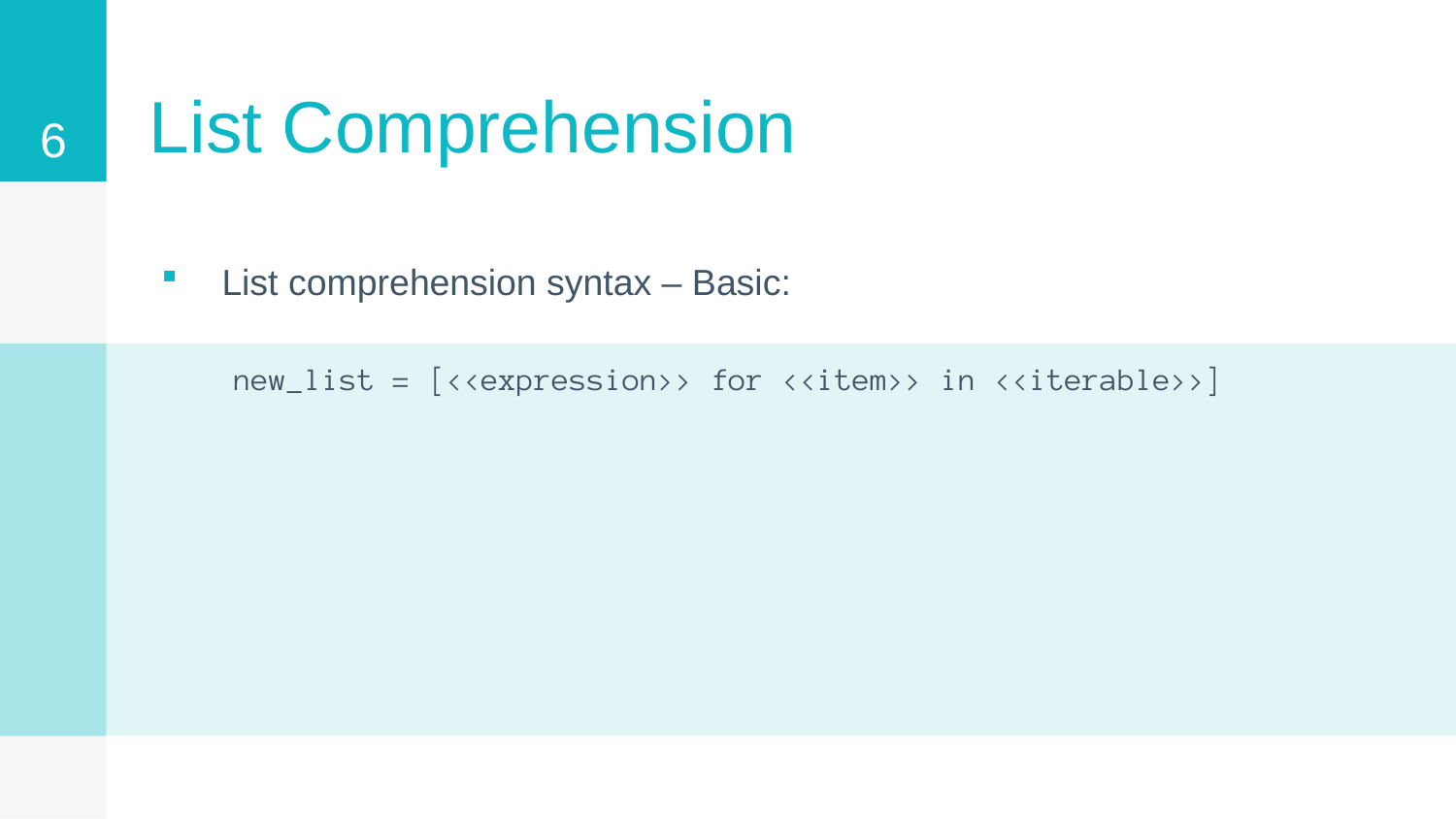

6
# List Comprehension
List comprehension syntax – Basic:
new_list = [<<expression>> for <<item>> in <<iterable>>]